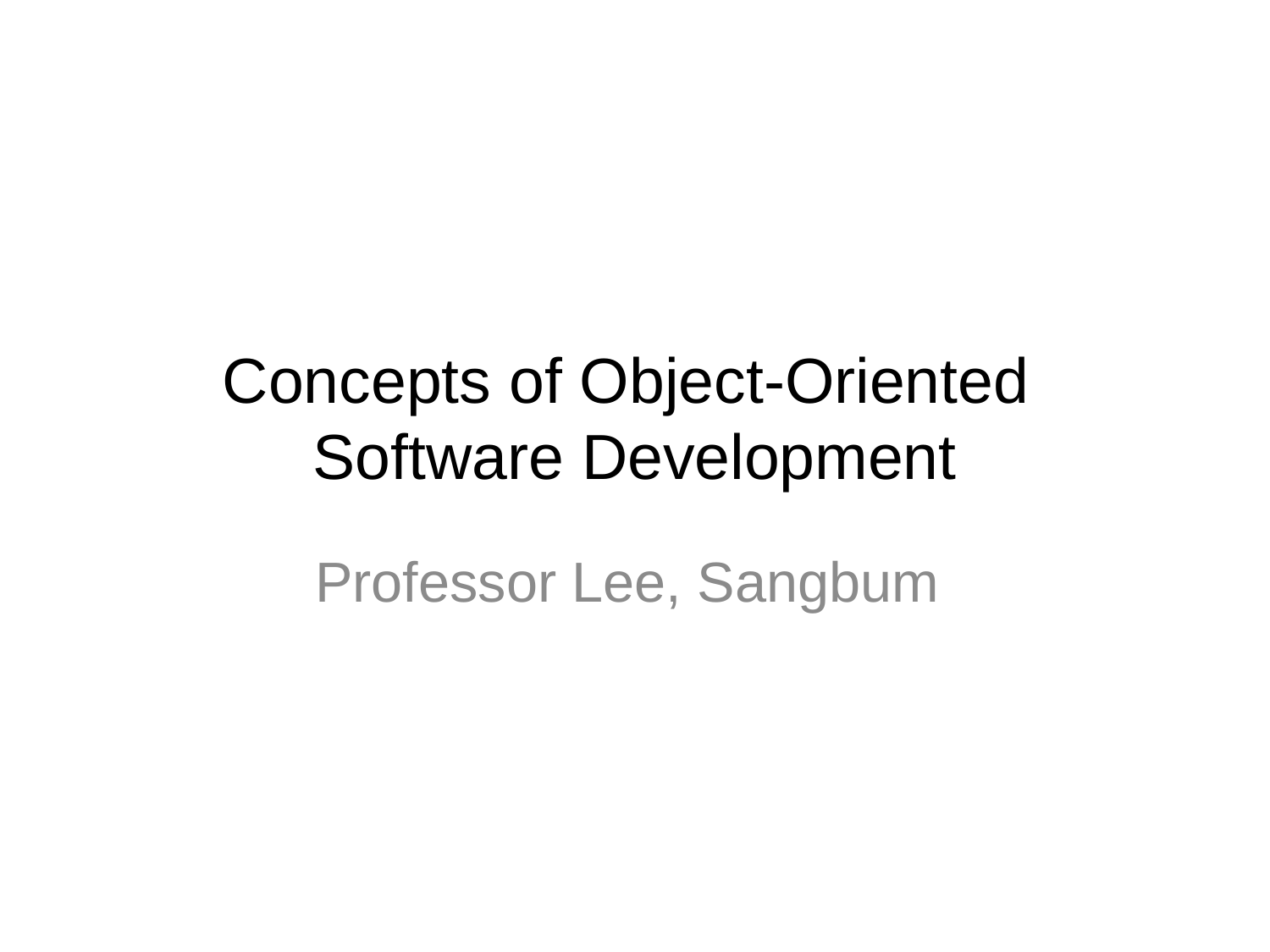

# Concepts of Object-Oriented Software Development
Professor Lee, Sangbum